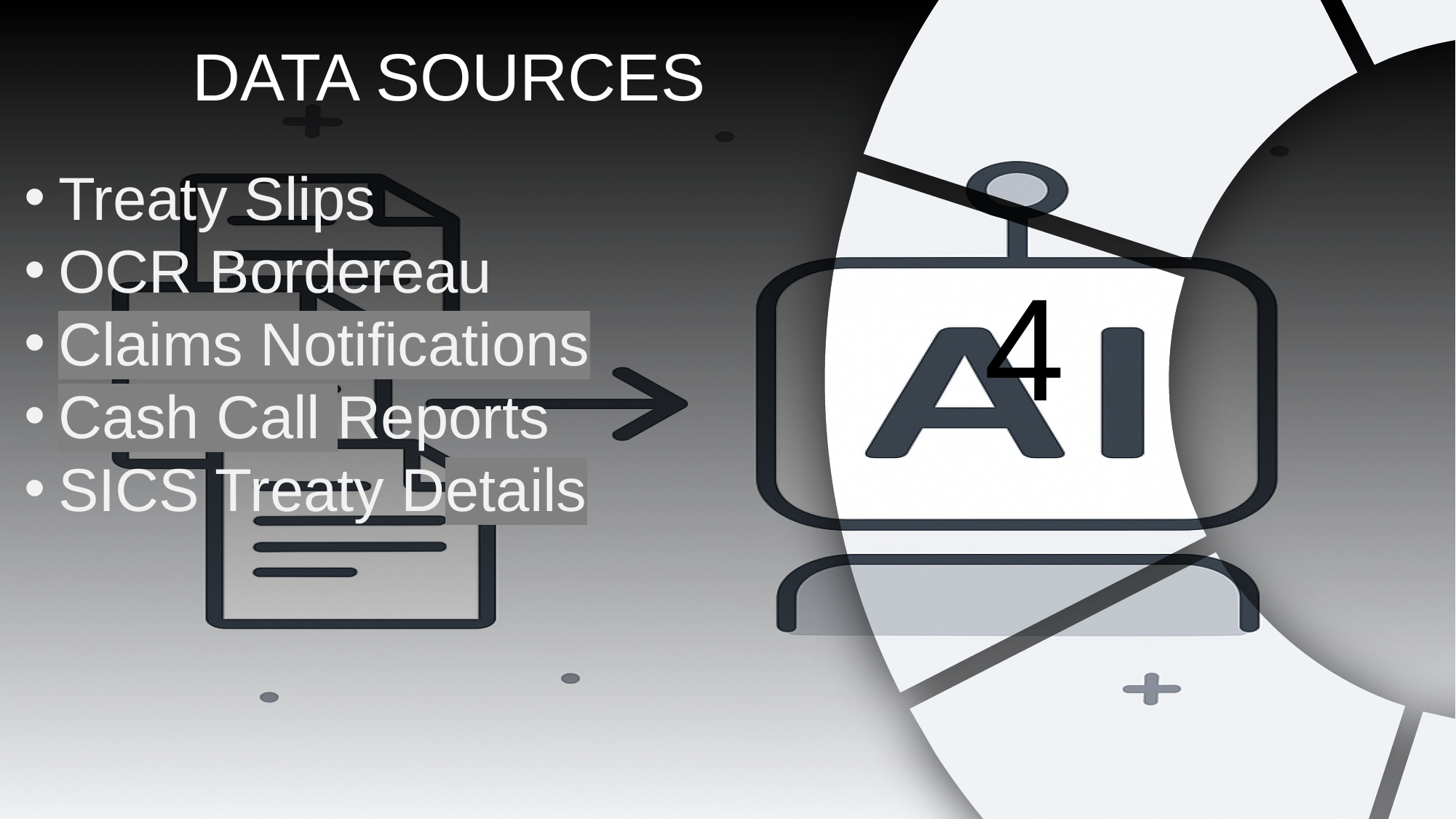

DATA SOURCES
Treaty Slips
OCR Bordereau
Claims Notifications
Cash Call Reports
SICS Treaty Details
4